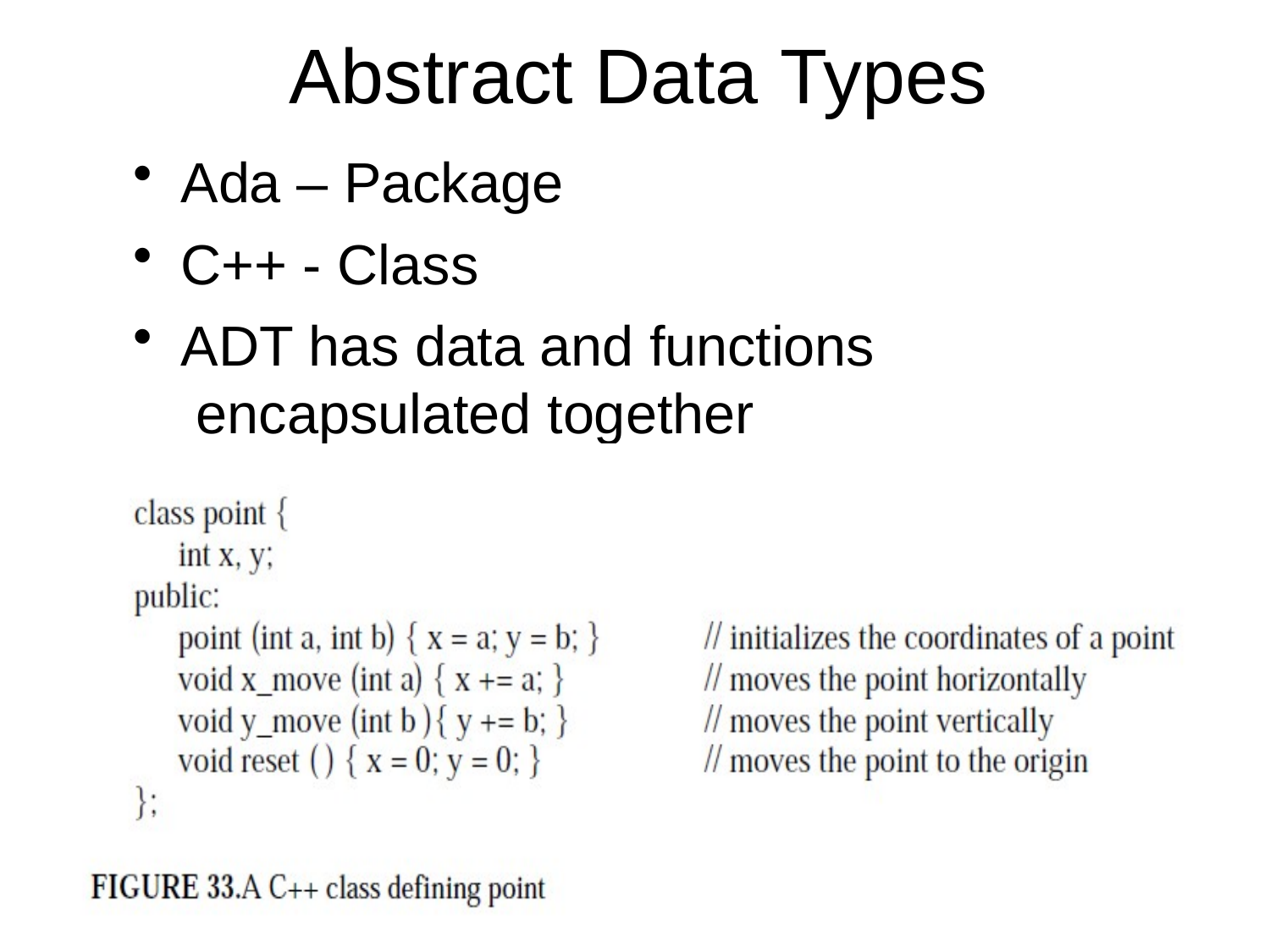

# Abstract Data Types
Ada – Package
C++ - Class
ADT has data and functions  encapsulated together